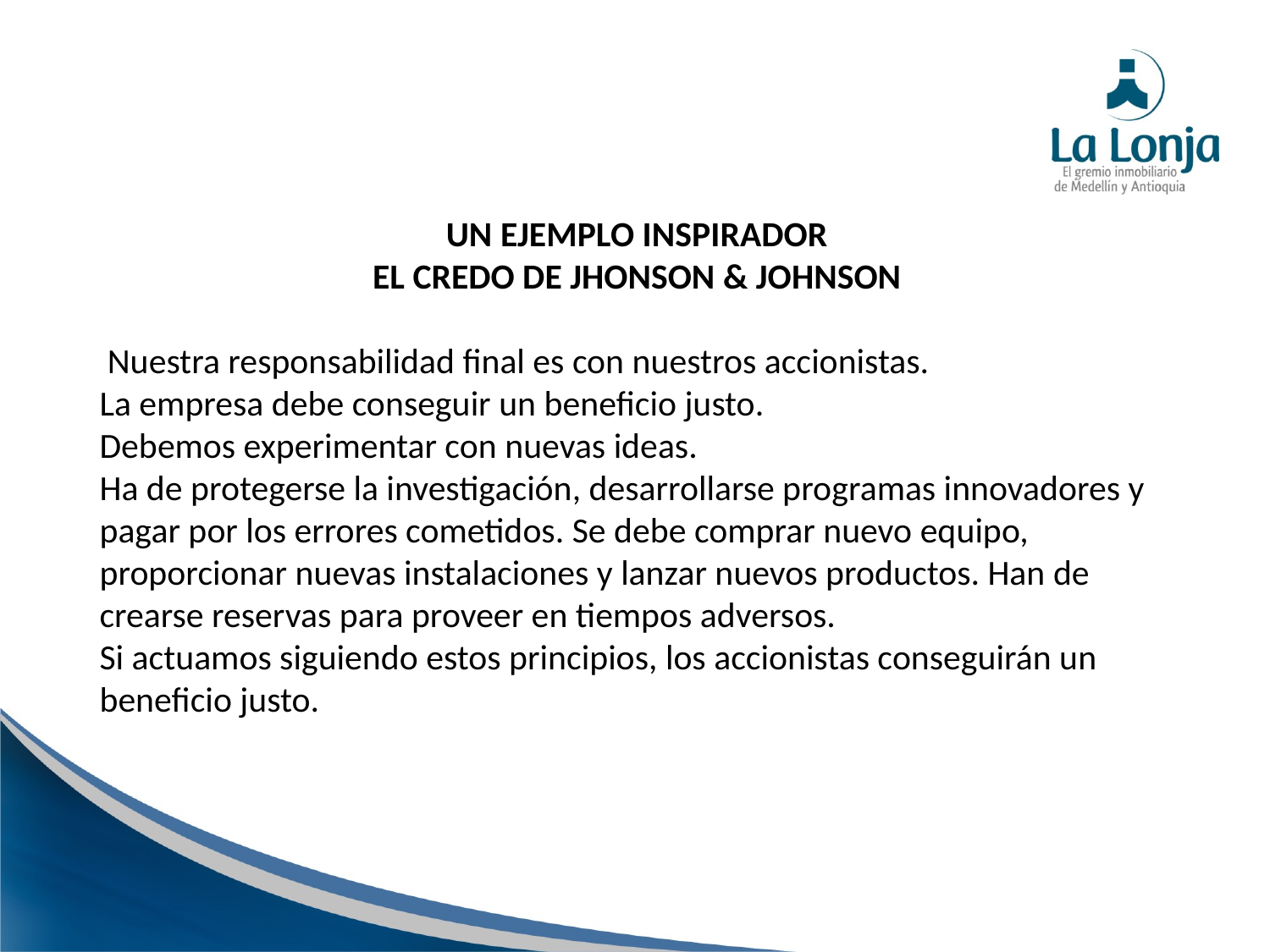

UN EJEMPLO INSPIRADOR
EL CREDO DE JHONSON & JOHNSON

 Nuestra responsabilidad final es con nuestros accionistas. 
La empresa debe conseguir un beneficio justo. 
Debemos experimentar con nuevas ideas. 
Ha de protegerse la investigación, desarrollarse programas innovadores y pagar por los errores cometidos. Se debe comprar nuevo equipo, proporcionar nuevas instalaciones y lanzar nuevos productos. Han de crearse reservas para proveer en tiempos adversos. 
Si actuamos siguiendo estos principios, los accionistas conseguirán un beneficio justo.